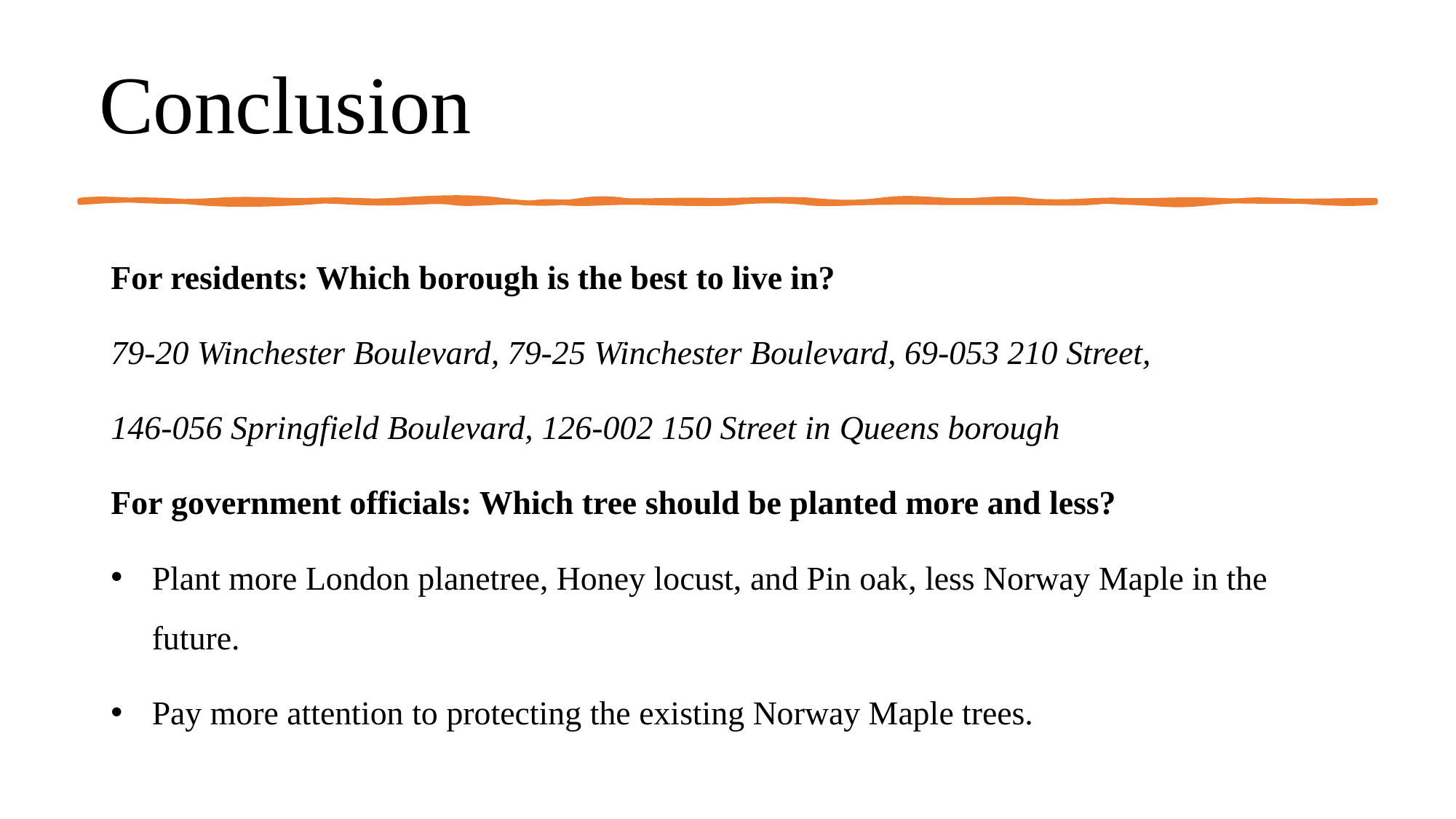

# Conclusion

For residents: Which borough is the best to live in?
79-20 Winchester Boulevard, 79-25 Winchester Boulevard, 69-053 210 Street,
146-056 Springfield Boulevard, 126-002 150 Street in Queens borough
For government officials: Which tree should be planted more and less?
Plant more London planetree, Honey locust, and Pin oak, less Norway Maple in the future.
Pay more attention to protecting the existing Norway Maple trees.